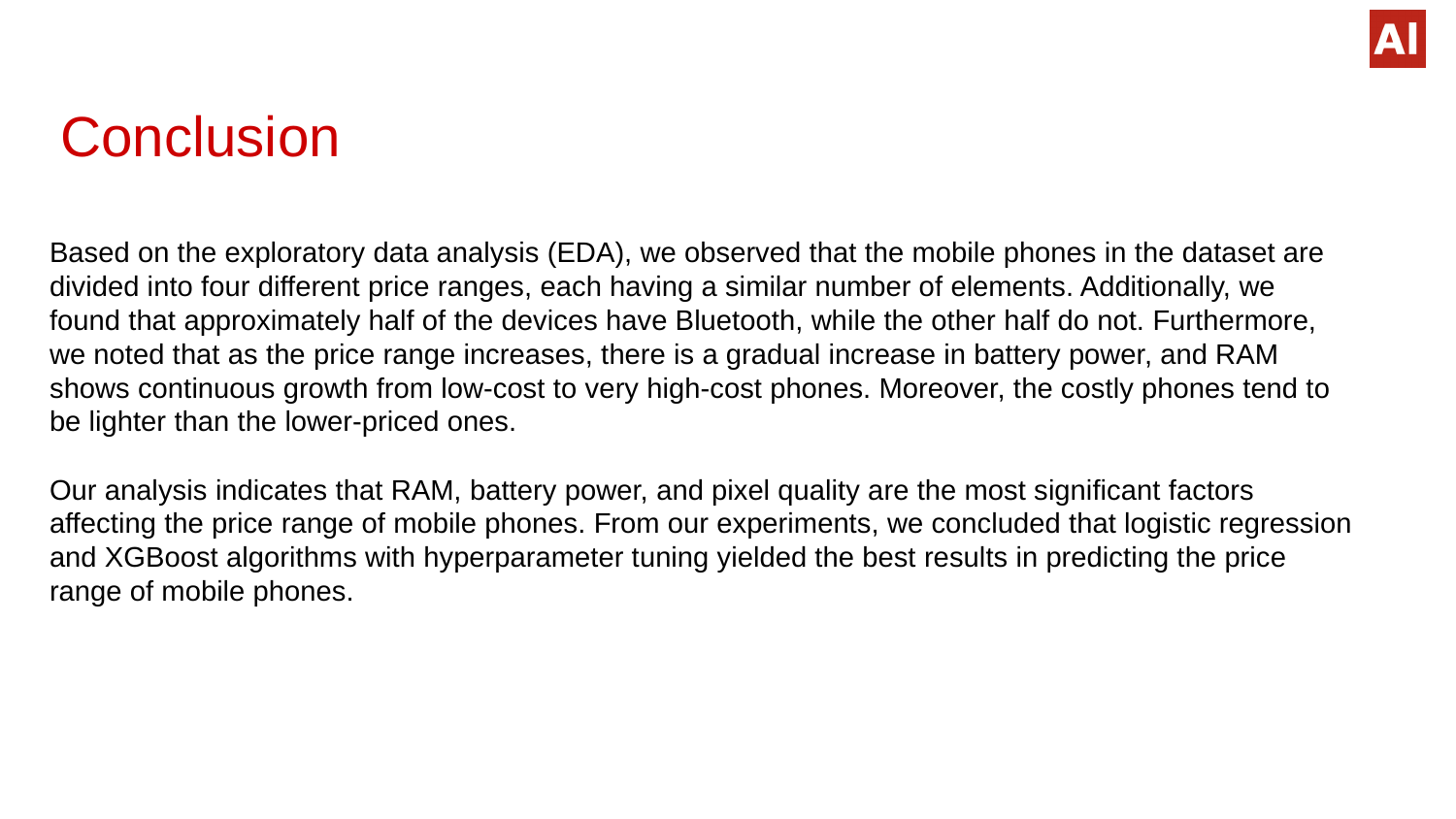

# Conclusion
Based on the exploratory data analysis (EDA), we observed that the mobile phones in the dataset are divided into four different price ranges, each having a similar number of elements. Additionally, we found that approximately half of the devices have Bluetooth, while the other half do not. Furthermore, we noted that as the price range increases, there is a gradual increase in battery power, and RAM shows continuous growth from low-cost to very high-cost phones. Moreover, the costly phones tend to be lighter than the lower-priced ones.

Our analysis indicates that RAM, battery power, and pixel quality are the most significant factors affecting the price range of mobile phones. From our experiments, we concluded that logistic regression and XGBoost algorithms with hyperparameter tuning yielded the best results in predicting the price range of mobile phones.